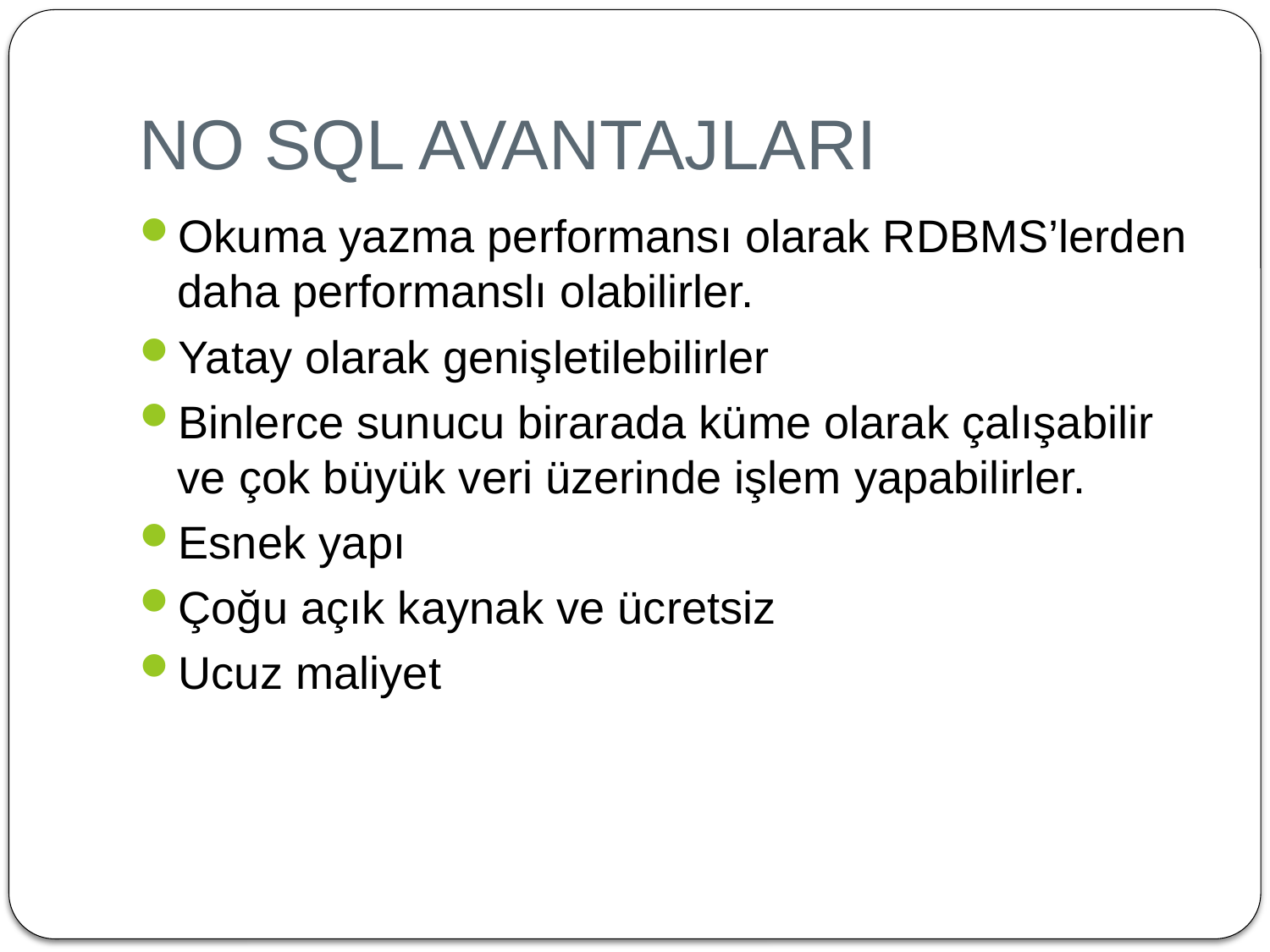

# NO SQL AVANTAJLARI
Okuma yazma performansı olarak RDBMS’lerden daha performanslı olabilirler.
Yatay olarak genişletilebilirler
Binlerce sunucu birarada küme olarak çalışabilir ve çok büyük veri üzerinde işlem yapabilirler.
Esnek yapı
Çoğu açık kaynak ve ücretsiz
Ucuz maliyet